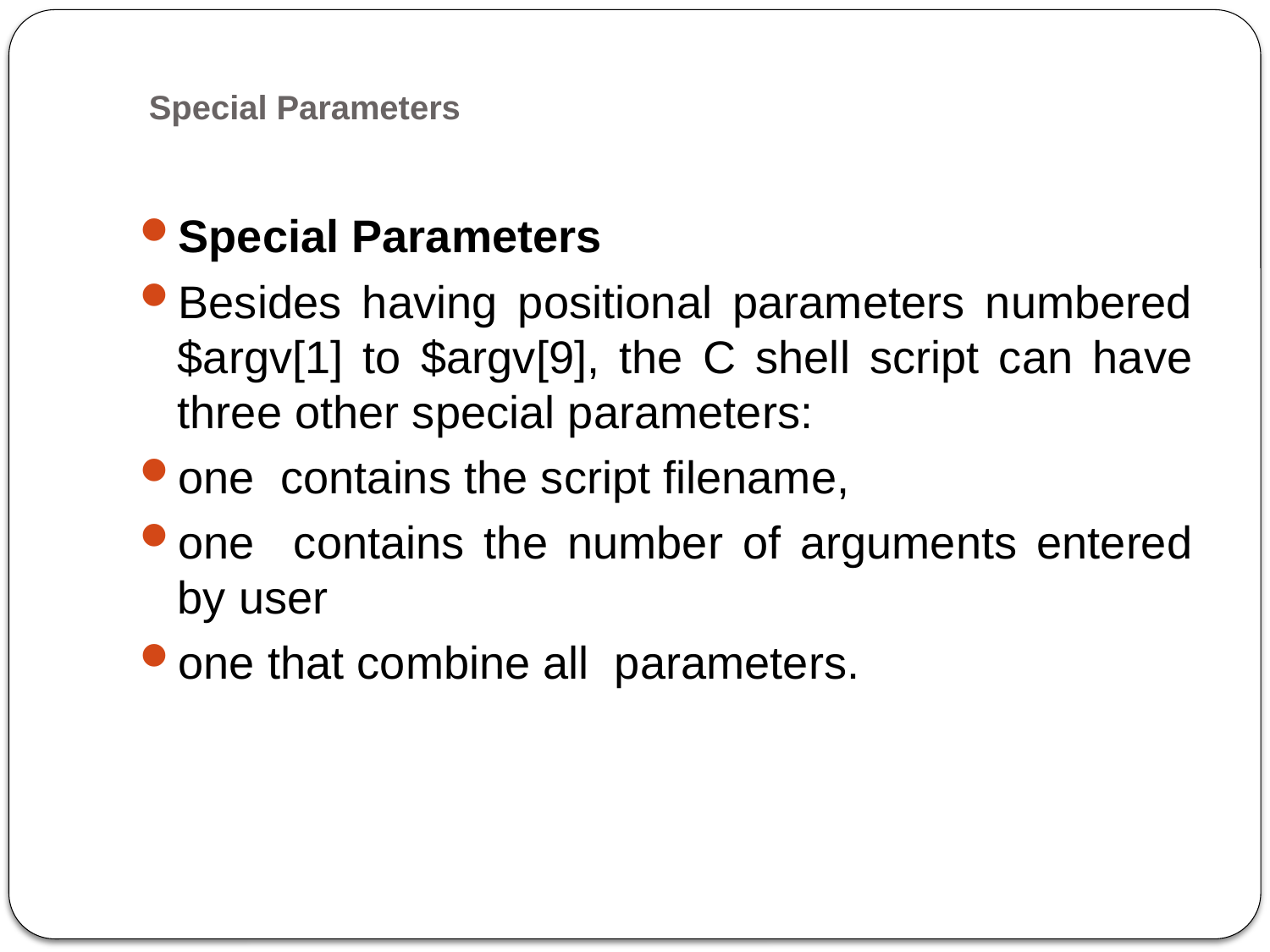

# Special Parameters
Special Parameters
Besides having positional parameters numbered $argv[1] to $argv[9], the C shell script can have three other special parameters:
one  contains the script filename,
one  contains the number of arguments entered by user
one that combine all  parameters.